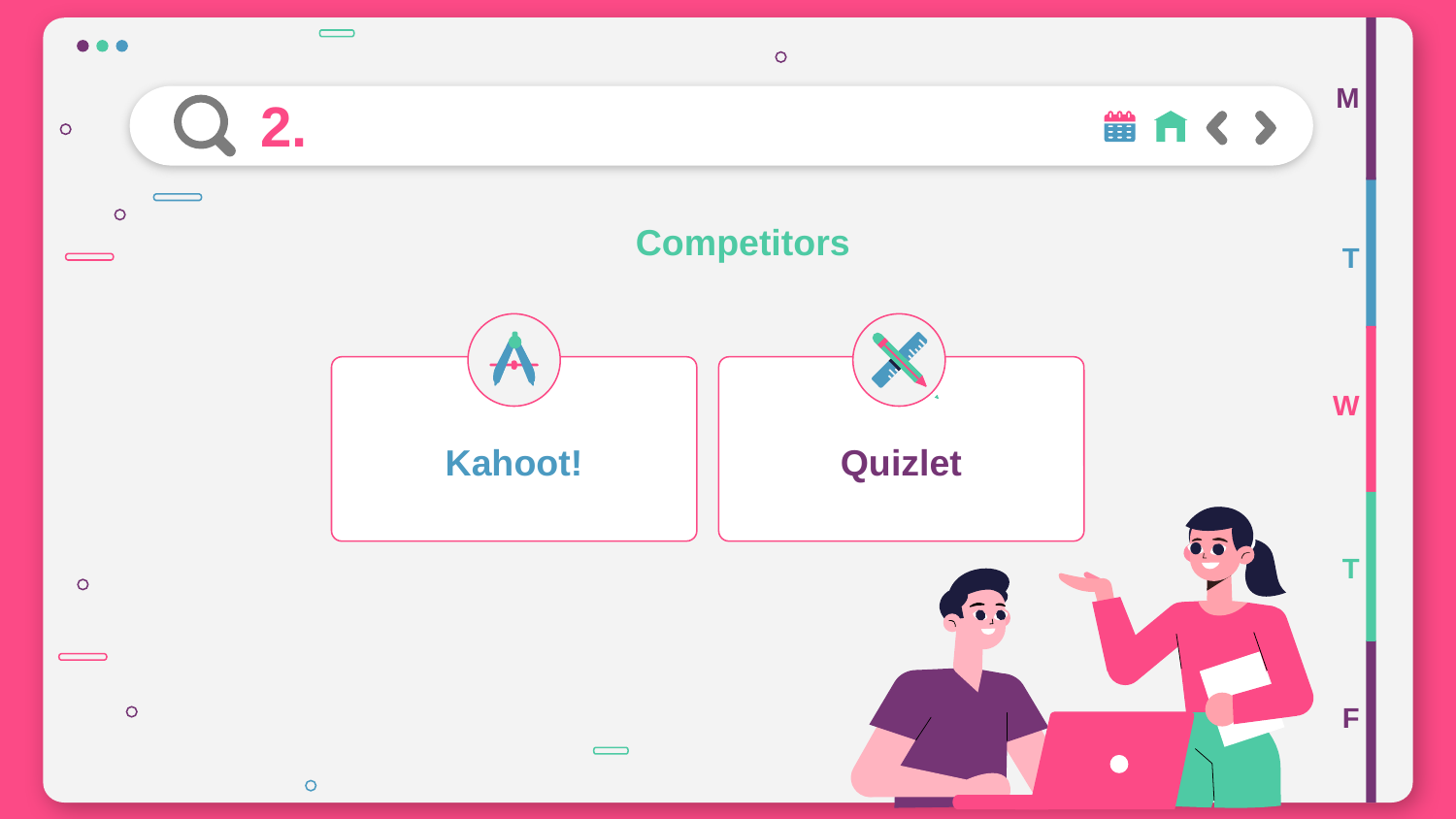

M
2.

Competitors
T

W

Kahoot!
Quizlet

T

F